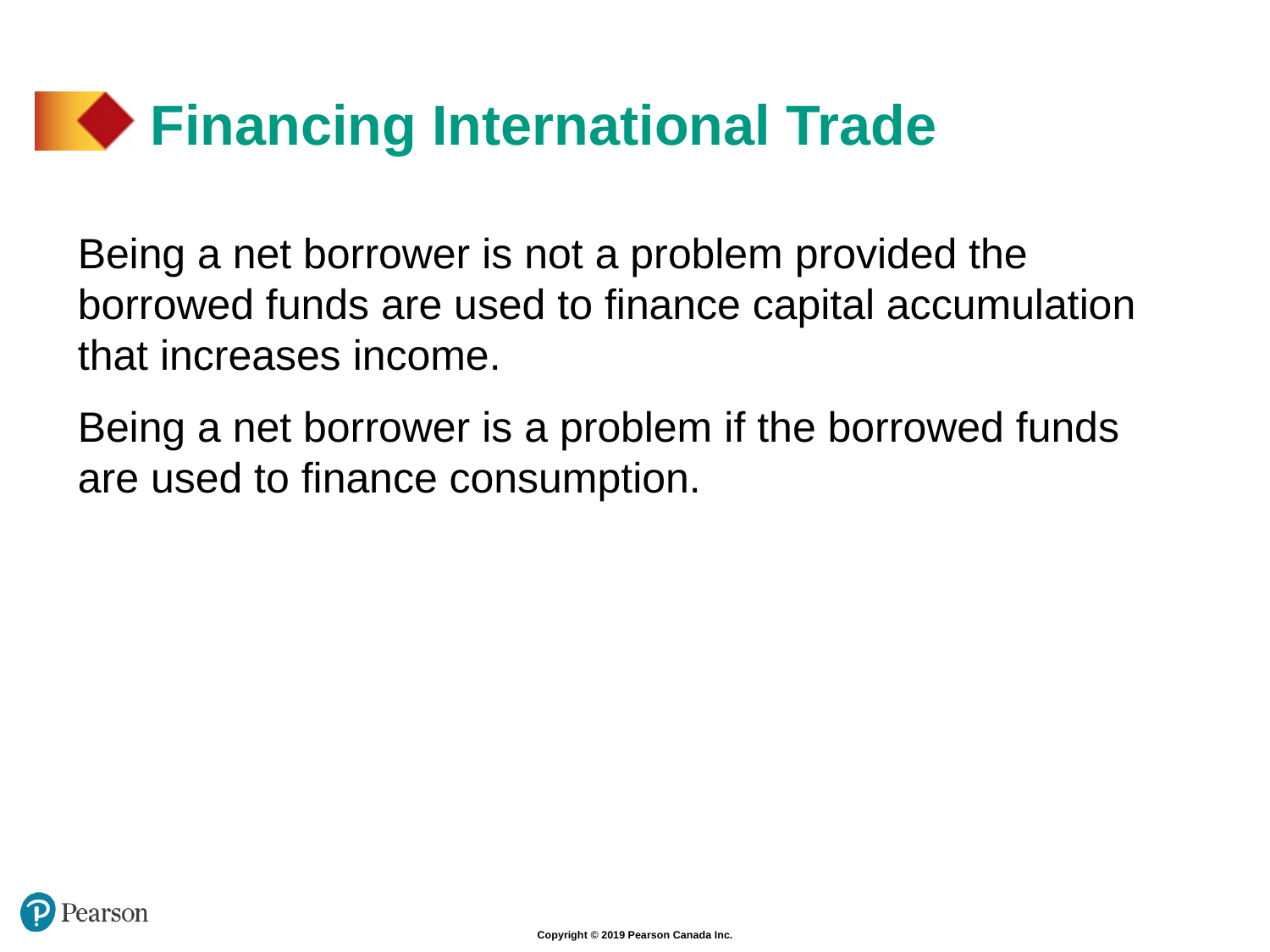

# Financing International Trade
Being a net borrower is not a problem provided the borrowed funds are used to finance capital accumulation that increases income.
Being a net borrower is a problem if the borrowed funds are used to finance consumption.